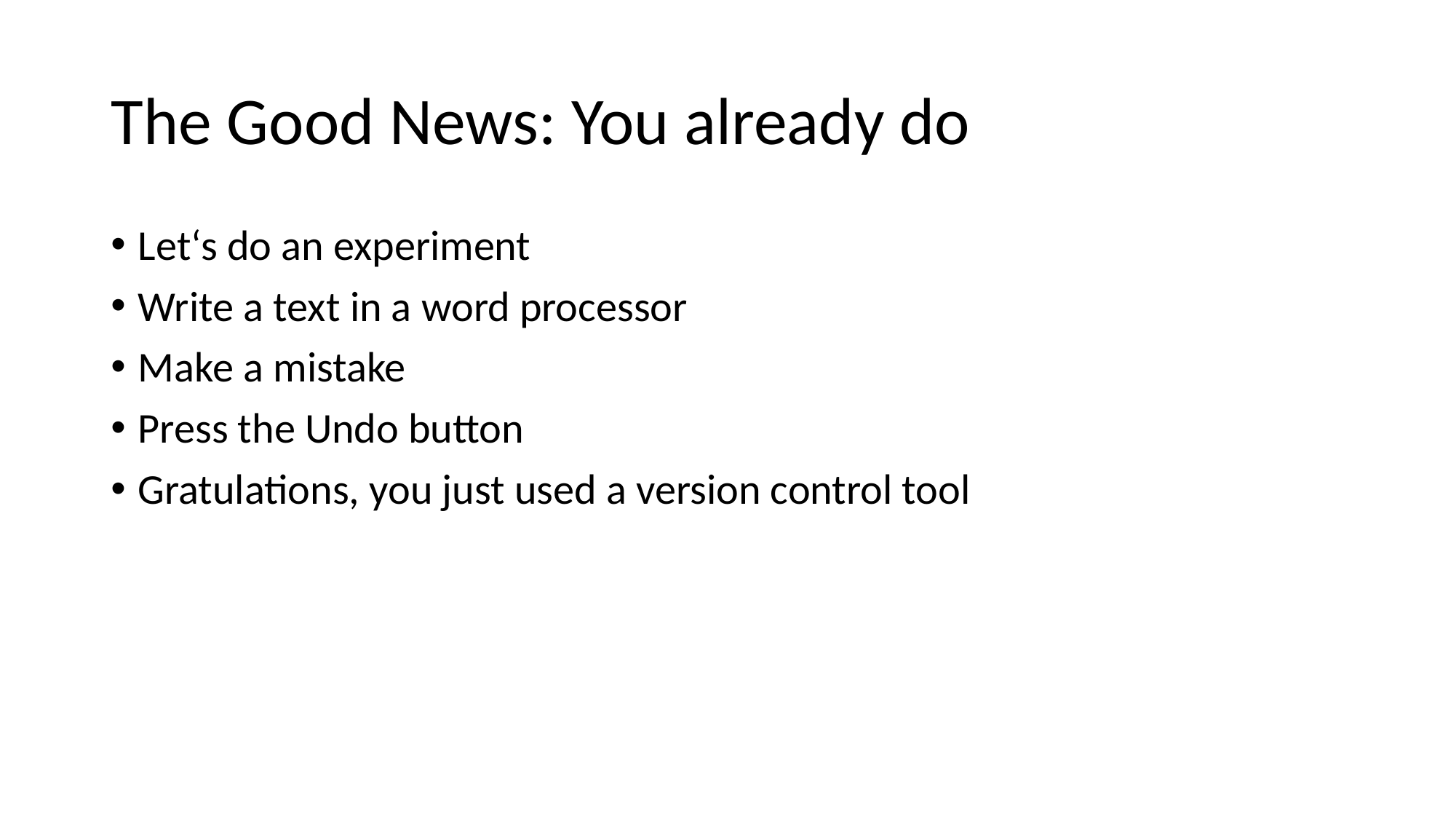

# The Good News: You already do
Let‘s do an experiment
Write a text in a word processor
Make a mistake
Press the Undo button
Gratulations, you just used a version control tool